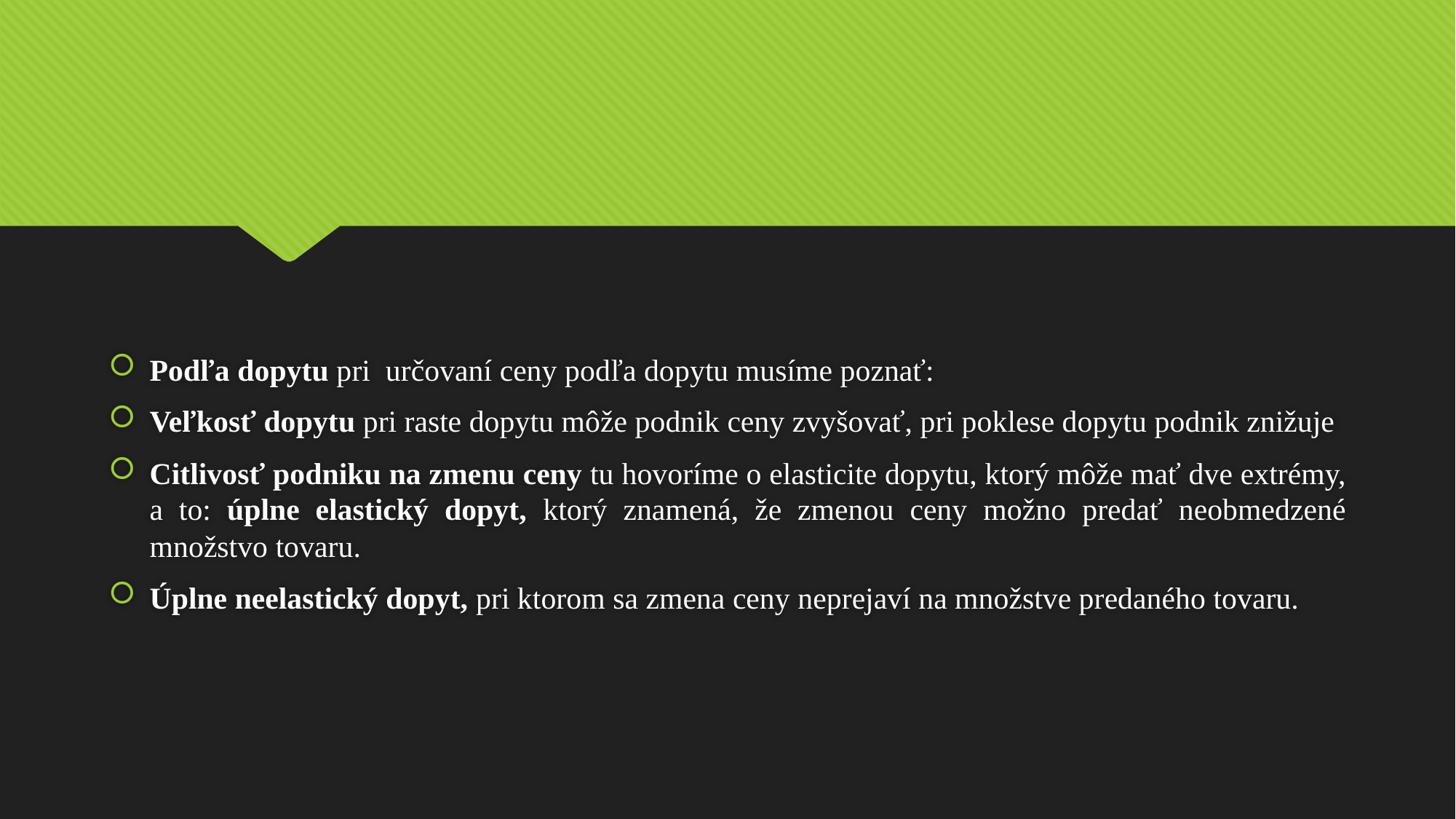

Podľa dopytu pri  určovaní ceny podľa dopytu musíme poznať:
Veľkosť dopytu pri raste dopytu môže podnik ceny zvyšovať, pri poklese dopytu podnik znižuje
Citlivosť podniku na zmenu ceny tu hovoríme o elasticite dopytu, ktorý môže mať dve extrémy, a to: úplne elastický dopyt, ktorý znamená, že zmenou ceny možno predať neobmedzené množstvo tovaru.
Úplne neelastický dopyt, pri ktorom sa zmena ceny neprejaví na množstve predaného tovaru.